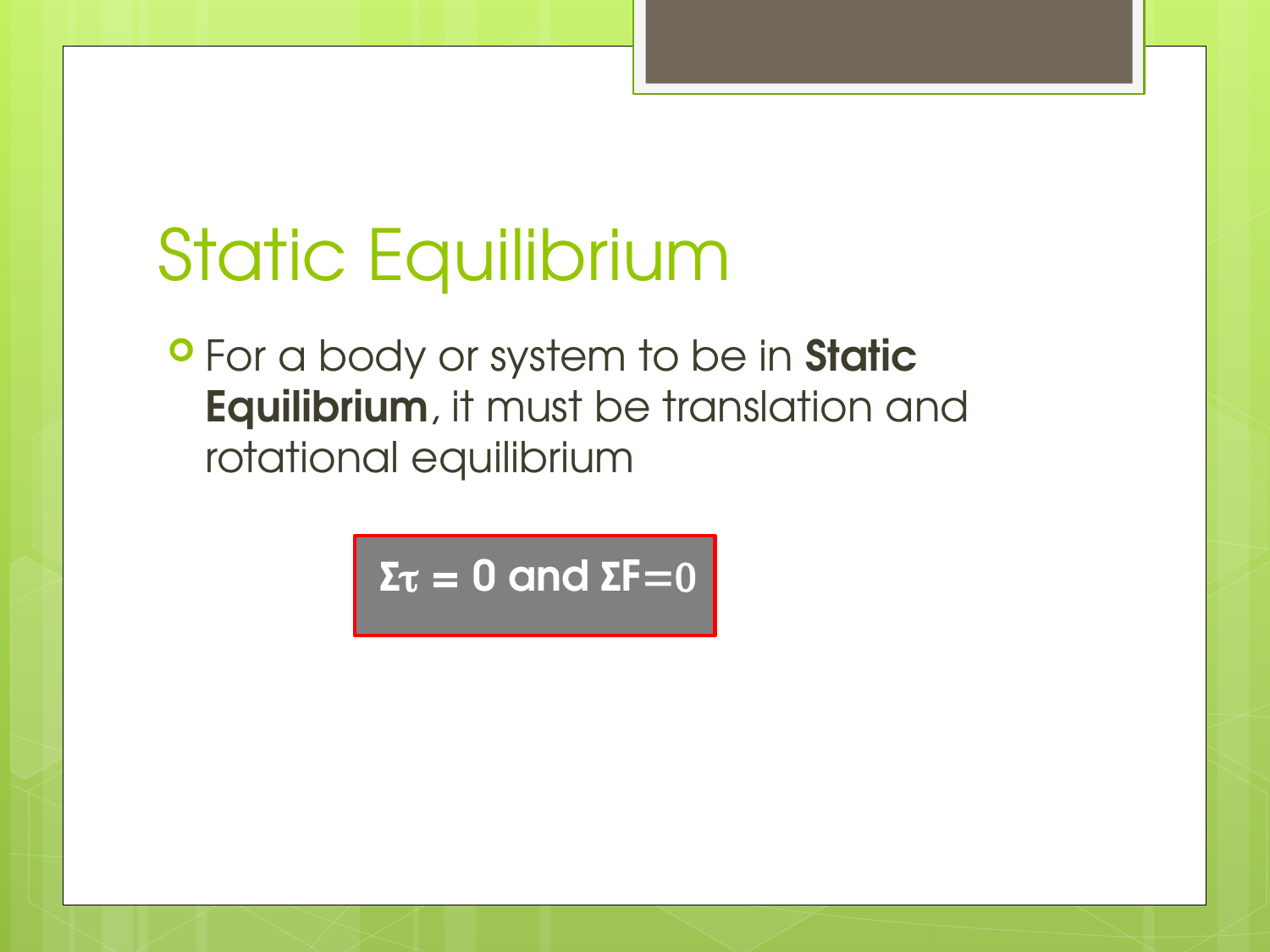

# Static Equilibrium
For a body or system to be in Static Equilibrium, it must be translation and rotational equilibrium

                  Στ = 0 and ΣF=0